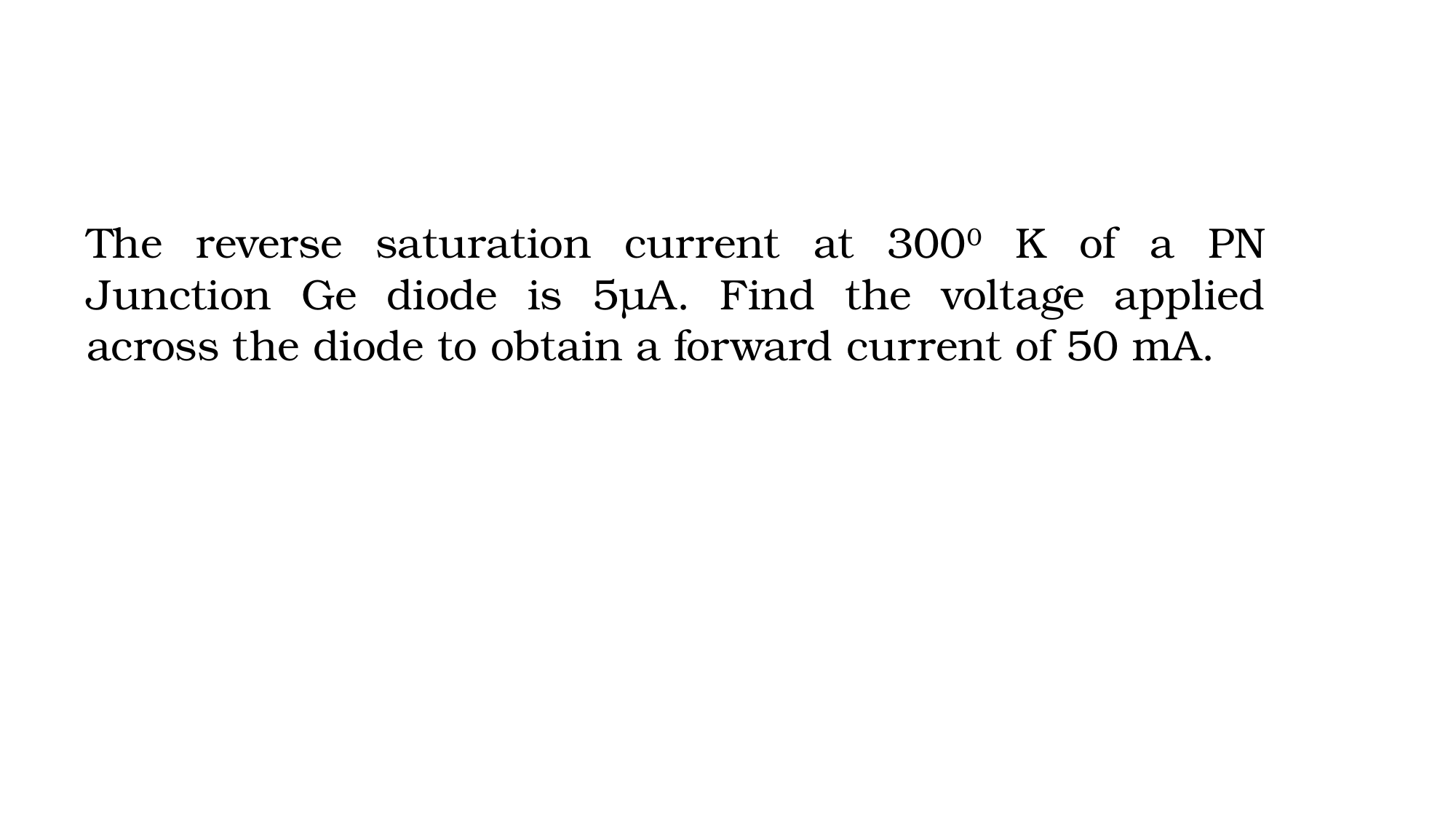

The reverse saturation current at 3000 K of a PN Junction Ge diode is 5µA. Find the voltage applied across the diode to obtain a forward current of 50 mA.